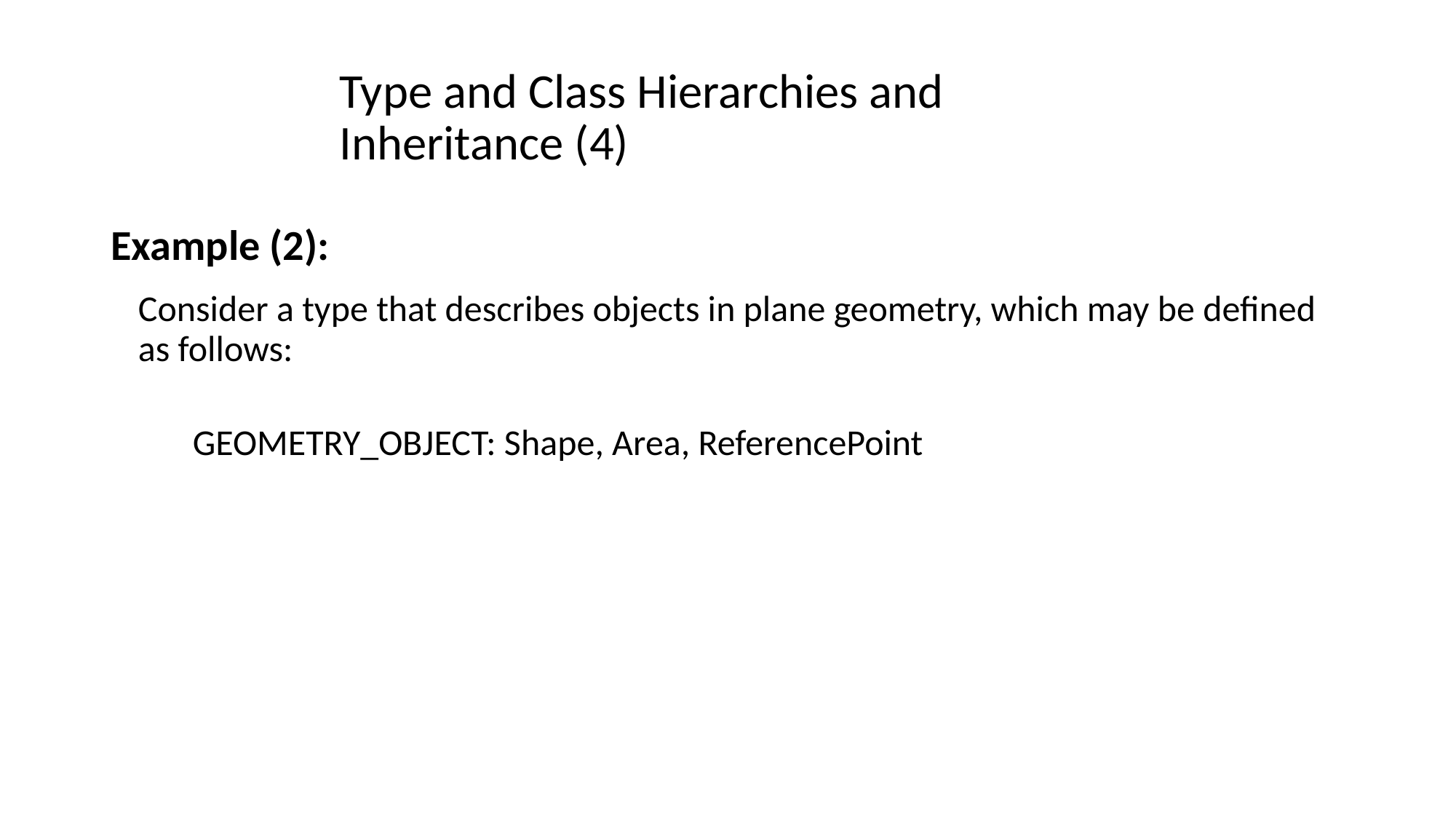

# Type and Class Hierarchies and Inheritance (4)
Example (2):
	Consider a type that describes objects in plane geometry, which may be defined as follows:

	GEOMETRY_OBJECT: Shape, Area, ReferencePoint